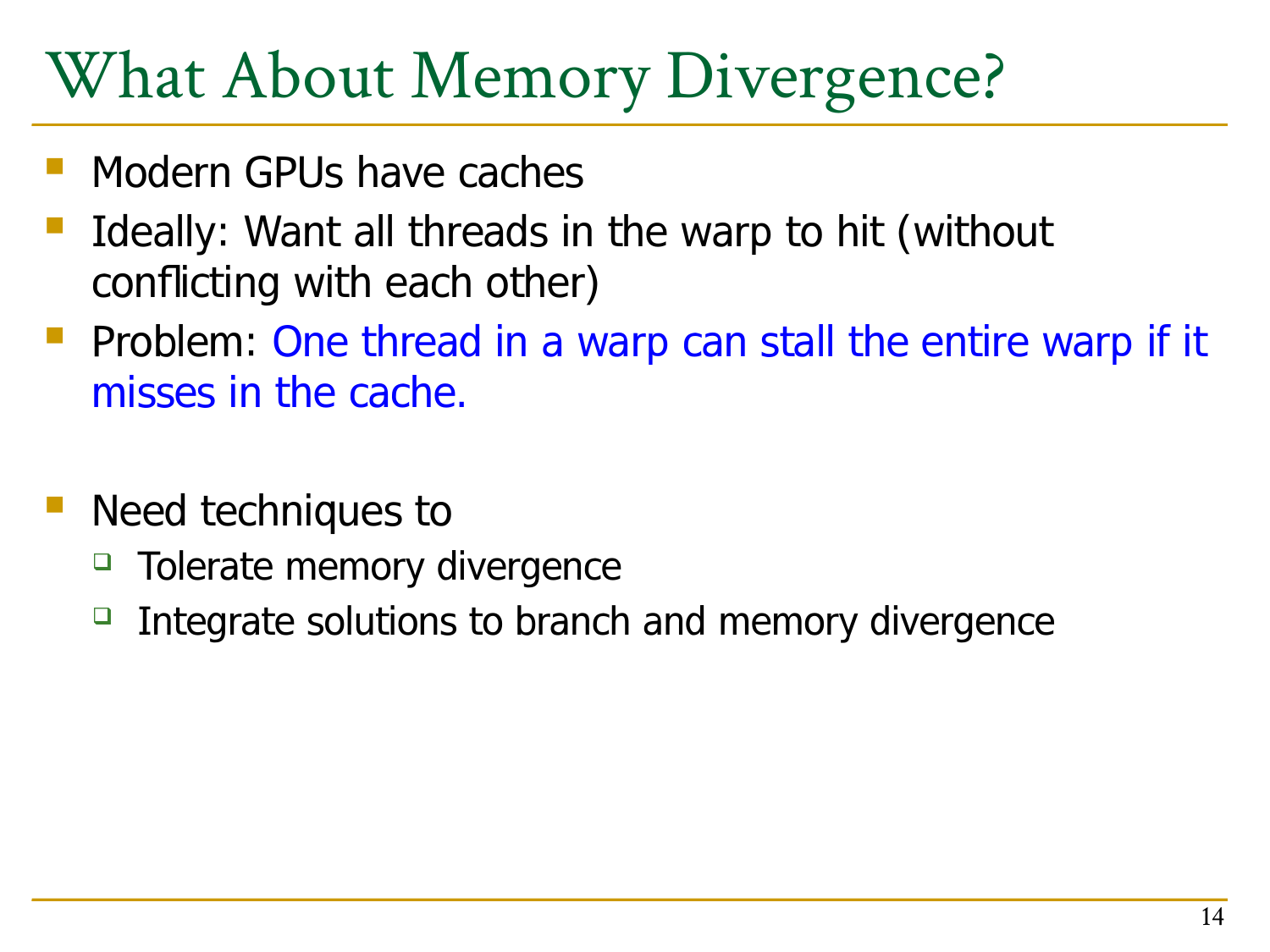

# What About Memory Divergence?
Modern GPUs have caches
Ideally: Want all threads in the warp to hit (without conflicting with each other)
Problem: One thread in a warp can stall the entire warp if it misses in the cache.

Need techniques to
Tolerate memory divergence
Integrate solutions to branch and memory divergence

14